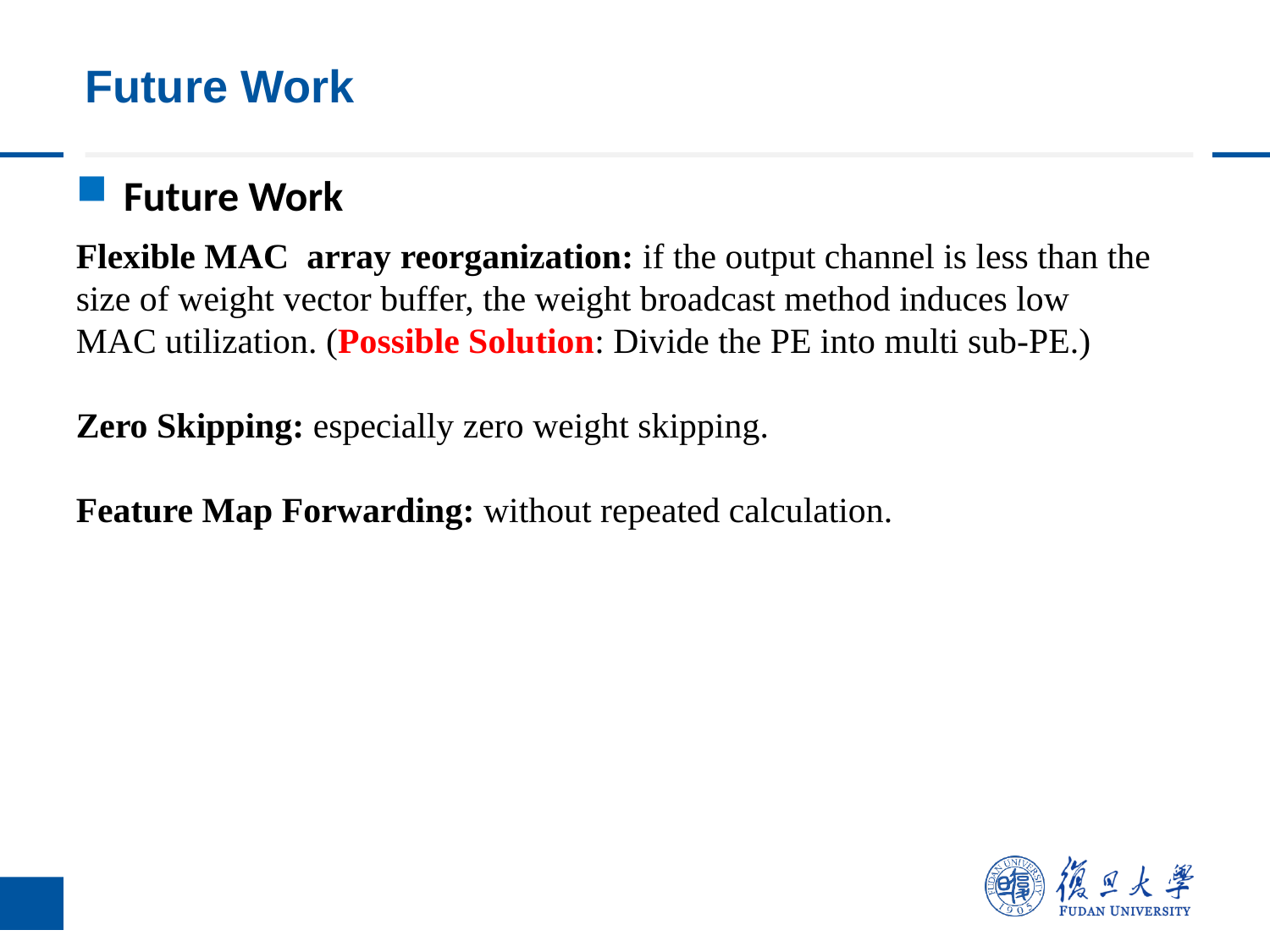

# Future Work
Future Work
Flexible MAC  array reorganization: if the output channel is less than the size of weight vector buffer, the weight broadcast method induces low MAC utilization. (Possible Solution: Divide the PE into multi sub-PE.)

Zero Skipping: especially zero weight skipping.

Feature Map Forwarding: without repeated calculation.
21